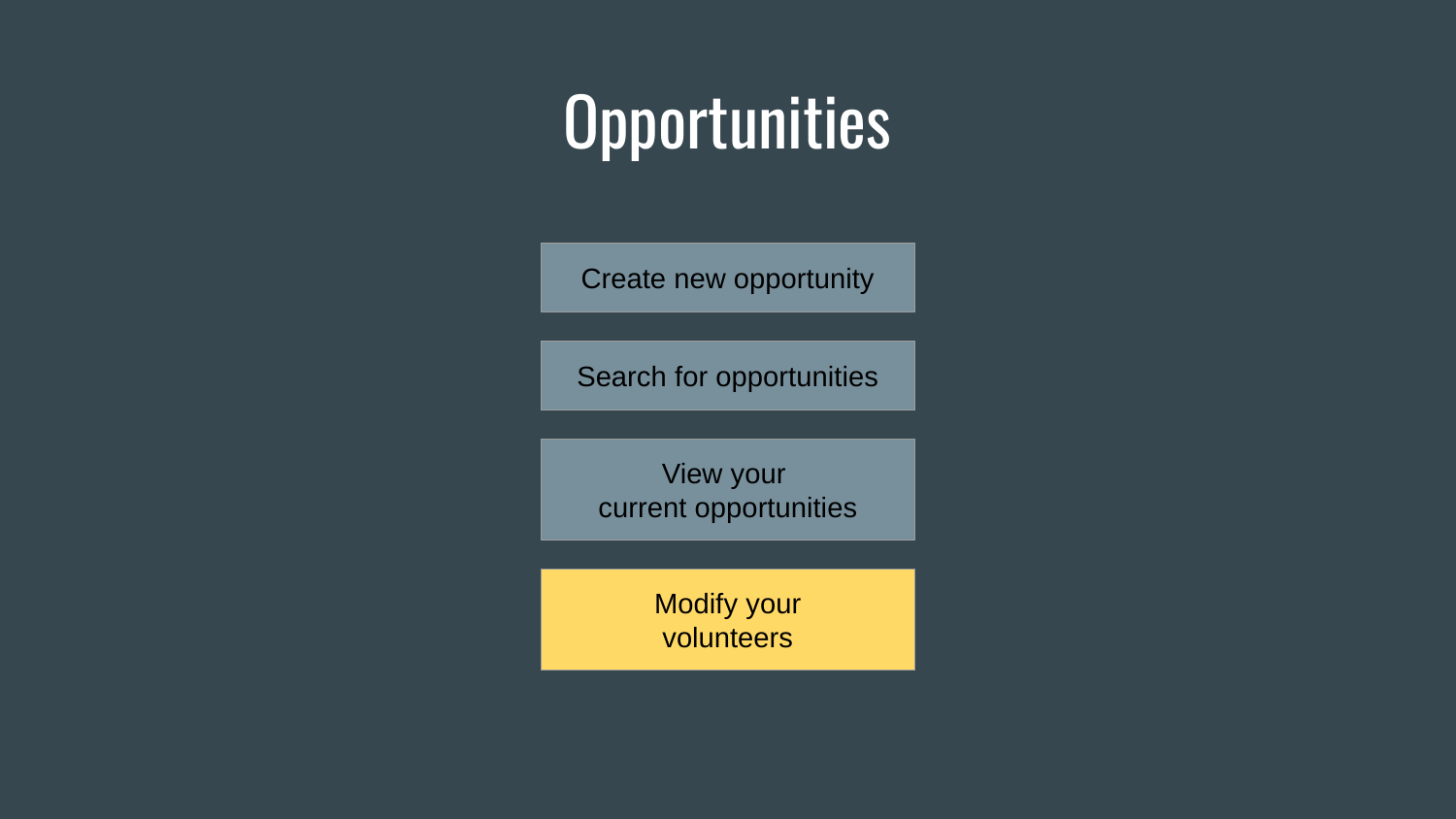

Opportunities

Create new opportunity
Search for opportunities
View your
current opportunities
Modify your
volunteers